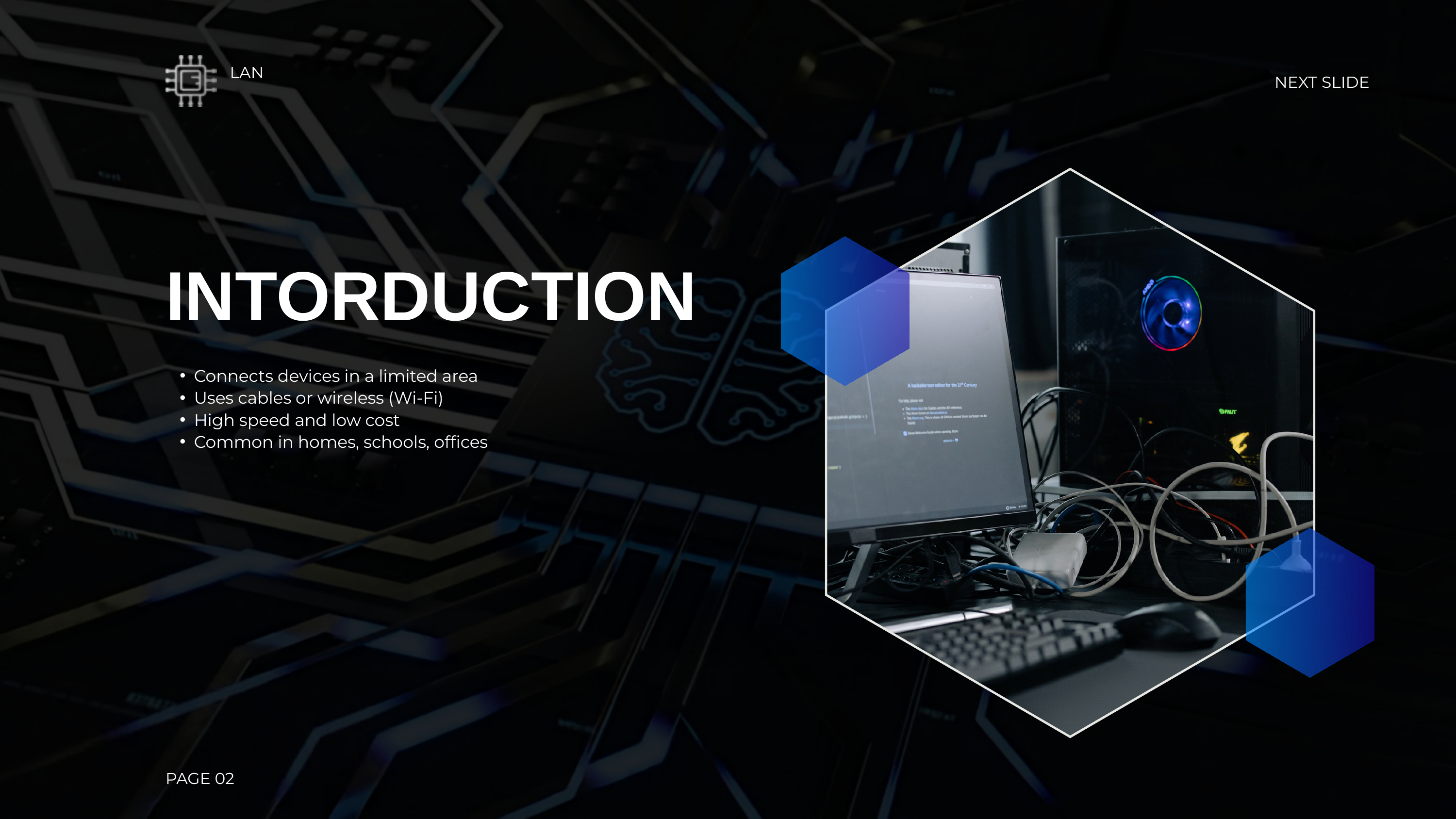

LAN
NEXT SLIDE

INTORDUCTION
Connects devices in a limited area
Uses cables or wireless (Wi-Fi)
High speed and low cost
Common in homes, schools, offices

PAGE 02